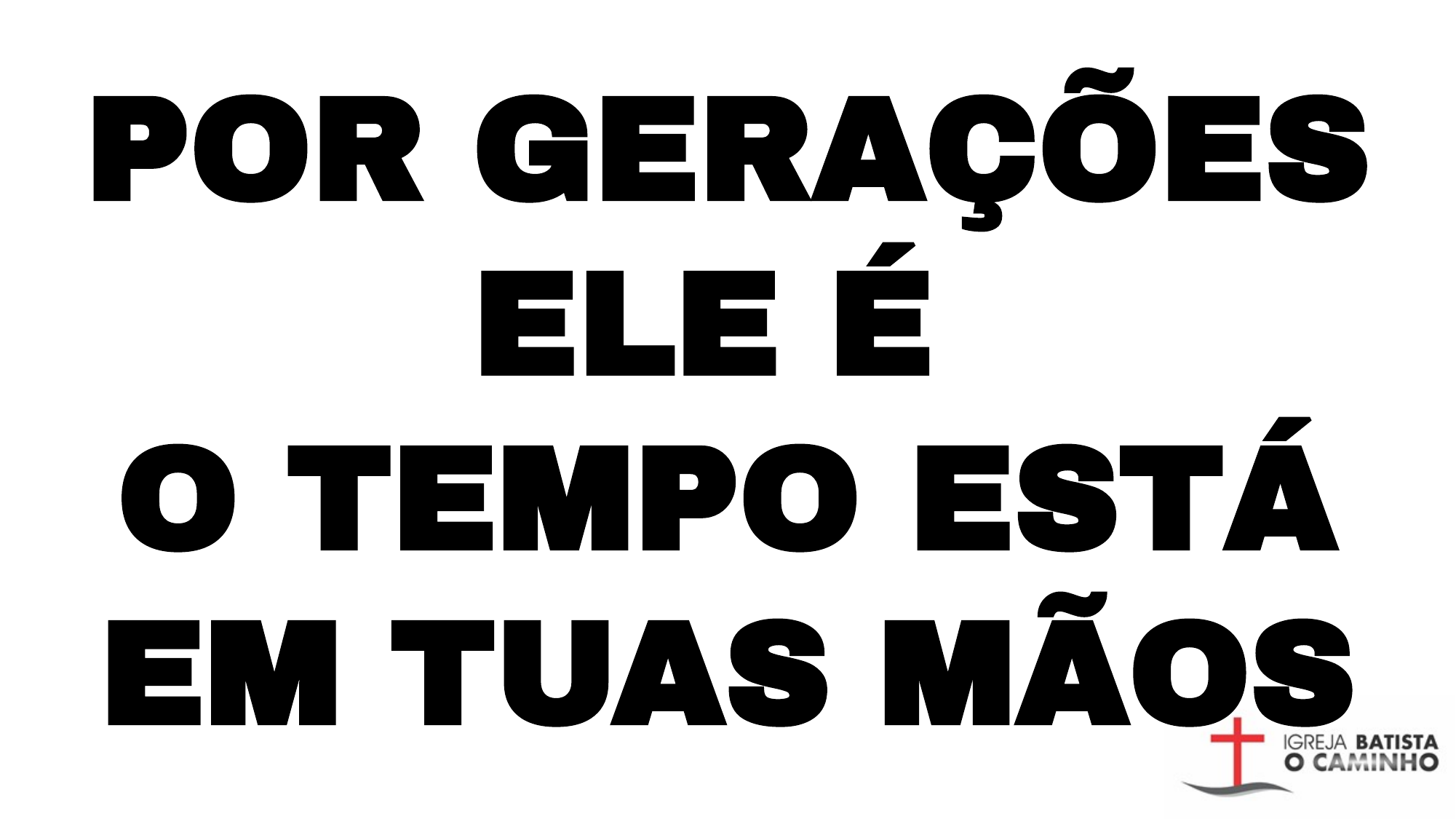

# POR GERAÇÕES ELE É O TEMPO ESTÁ EM TUAS MÃOS